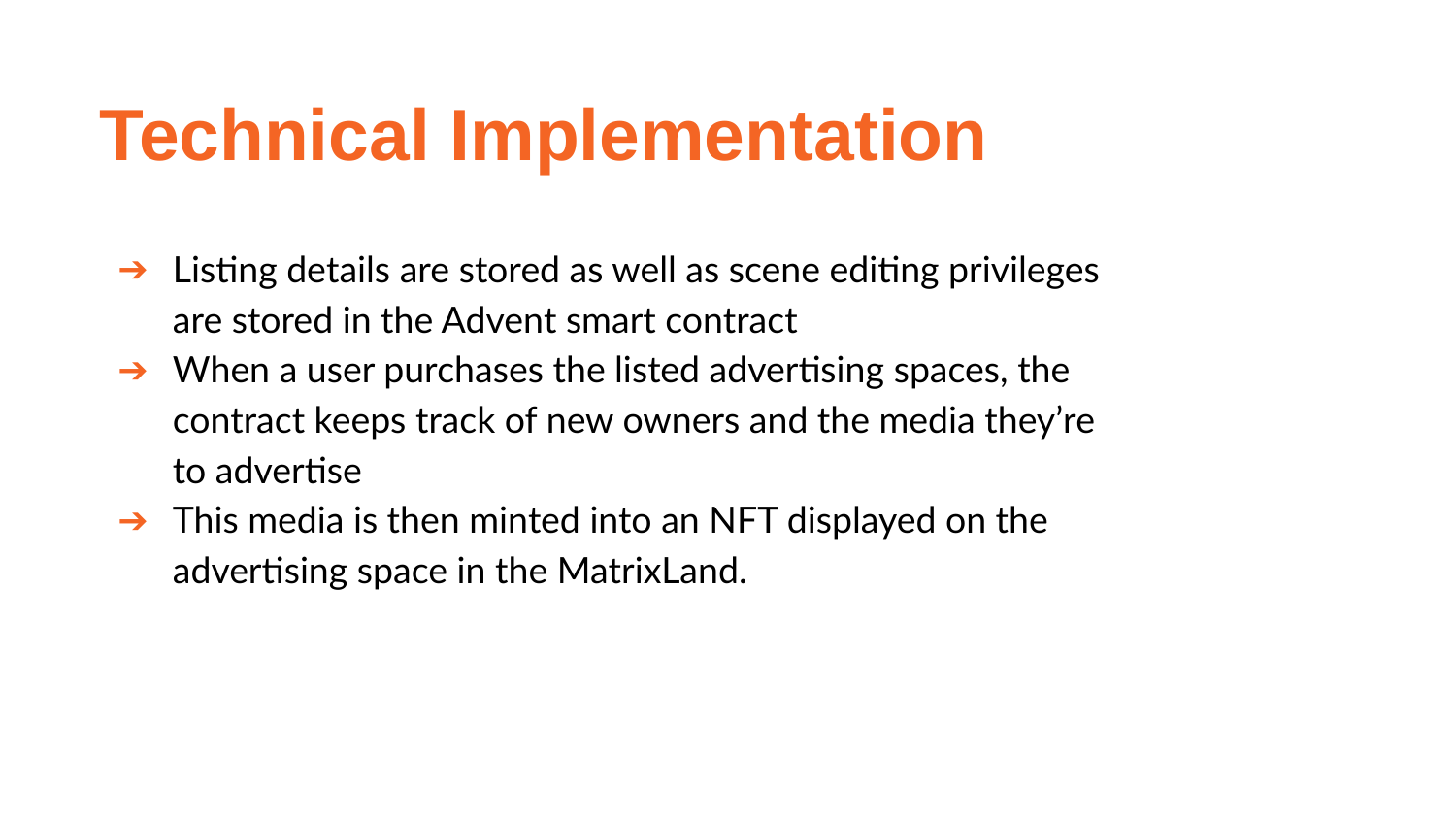

Technical Implementation
Listing details are stored as well as scene editing privileges are stored in the Advent smart contract
When a user purchases the listed advertising spaces, the contract keeps track of new owners and the media they’re to advertise
This media is then minted into an NFT displayed on the advertising space in the MatrixLand.